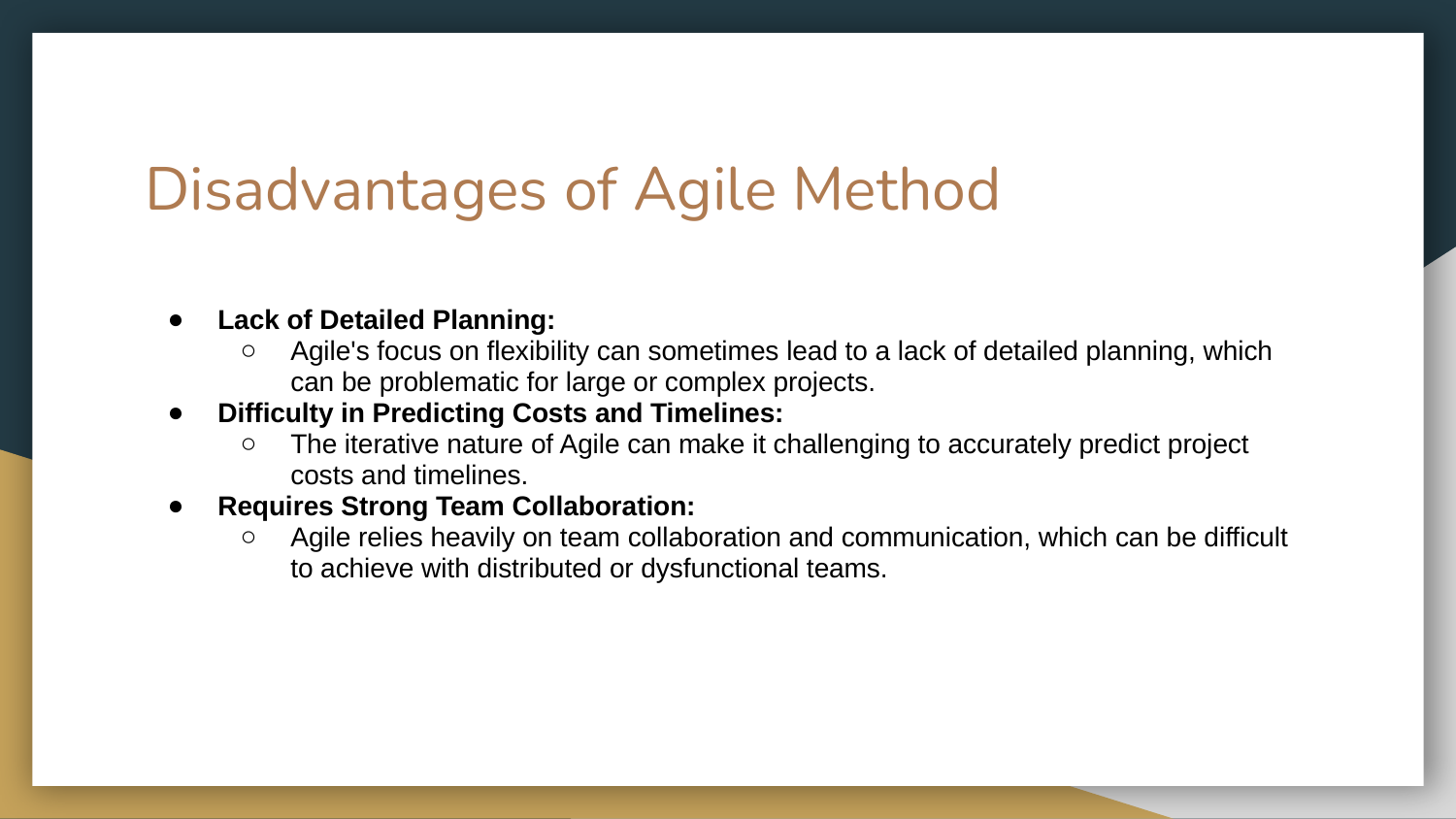

# Disadvantages of Agile Method

Lack of Detailed Planning:
Agile's focus on flexibility can sometimes lead to a lack of detailed planning, which can be problematic for large or complex projects.
Difficulty in Predicting Costs and Timelines:
The iterative nature of Agile can make it challenging to accurately predict project costs and timelines.
Requires Strong Team Collaboration:
Agile relies heavily on team collaboration and communication, which can be difficult to achieve with distributed or dysfunctional teams.